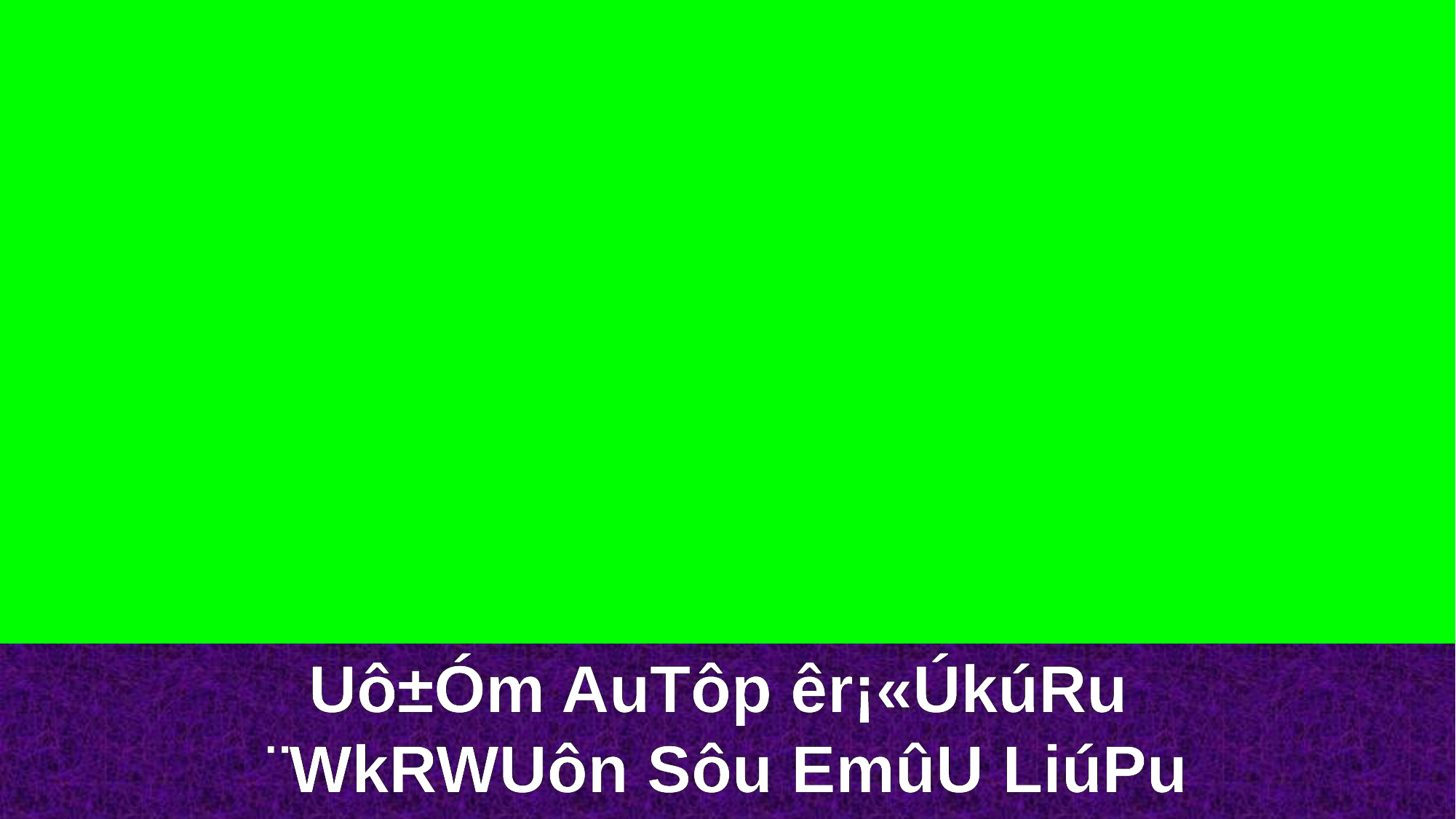

Uô±Óm AuTôp êr¡«ÚkúRu
¨WkRWUôn Sôu EmûU LiúPu